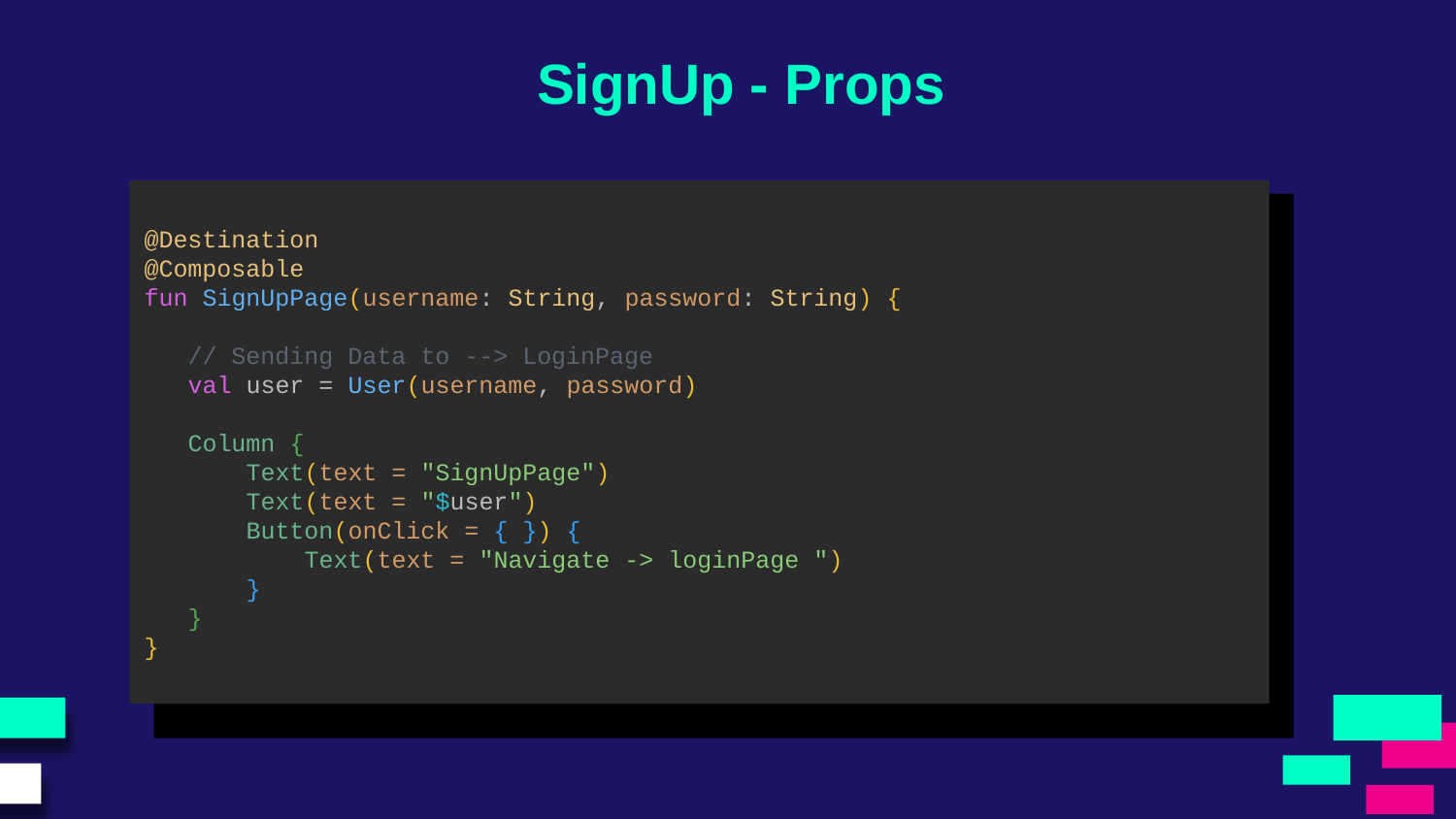

SignUp - Props

@Destination
@Composable
fun SignUpPage(username: String, password: String) {

   // Sending Data to --> LoginPage
   val user = User(username, password)

   Column {
       Text(text = "SignUpPage")
       Text(text = "$user")
       Button(onClick = { }) {
           Text(text = "Navigate -> loginPage ")
       }
   }
}